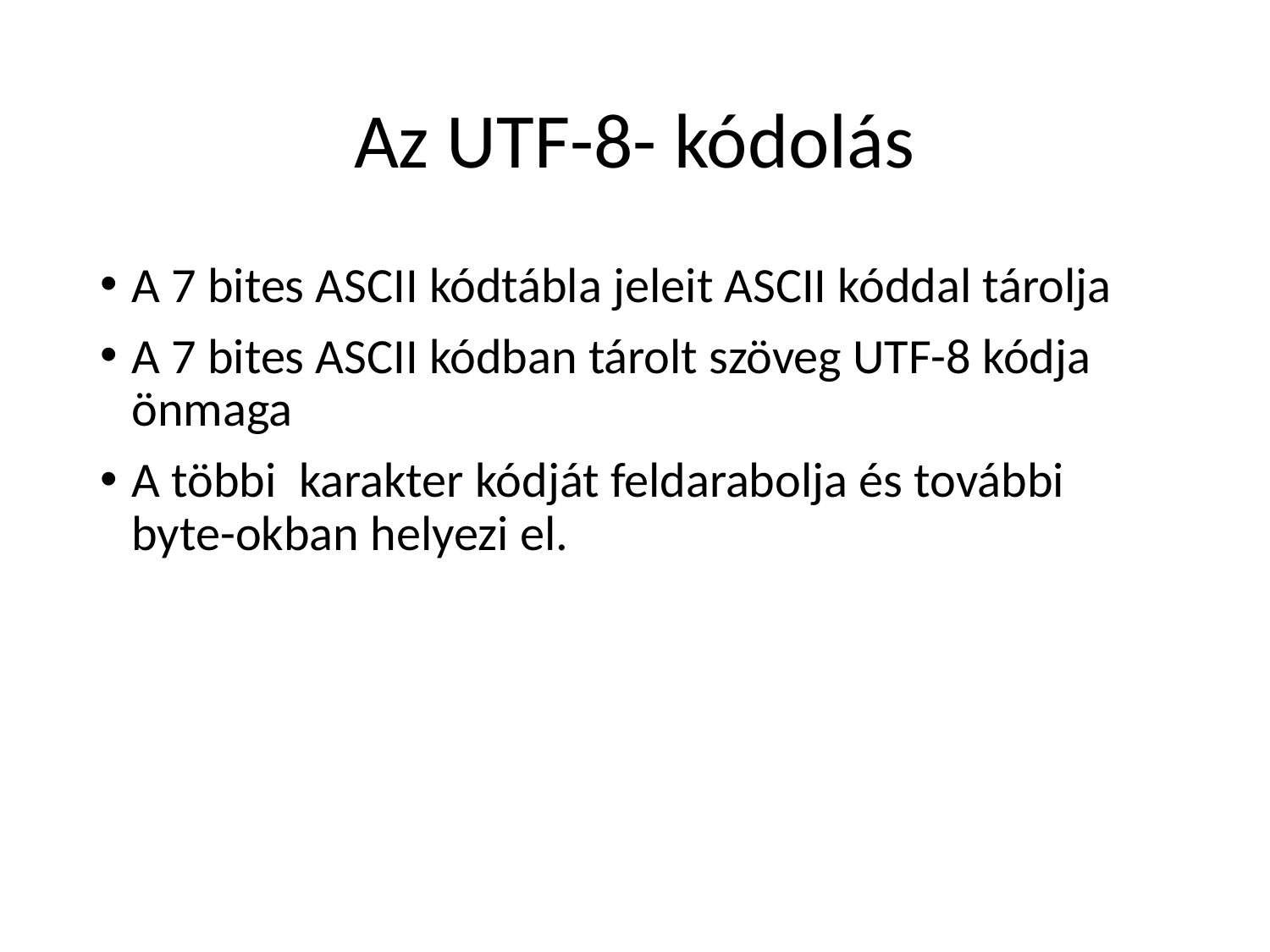

# Az UTF-8- kódolás
A 7 bites ASCII kódtábla jeleit ASCII kóddal tárolja
A 7 bites ASCII kódban tárolt szöveg UTF-8 kódja önmaga
A többi  karakter kódját feldarabolja és további byte-okban helyezi el.